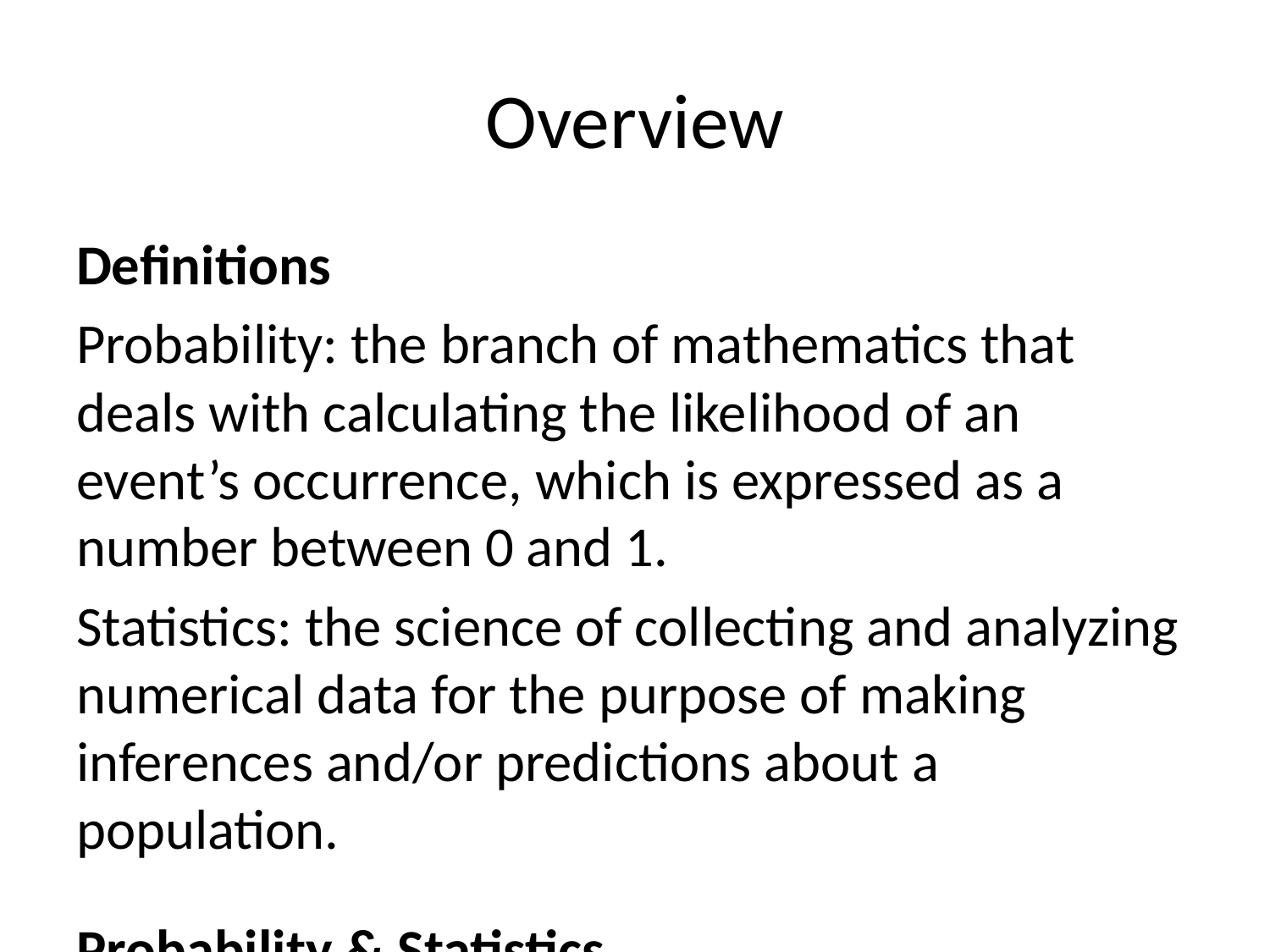

# Overview
Definitions
Probability: the branch of mathematics that deals with calculating the likelihood of an event’s occurrence, which is expressed as a number between 0 and 1.
Statistics: the science of collecting and analyzing numerical data for the purpose of making inferences and/or predictions about a population.
Probability & Statistics
You may already know that probability and statistics are related – this lecture formally defines this relationship. To do this we’ll use the following list of terms:
Experiment
Outcome
Sample space
Event
Borel Sigma-Algebra
Random Variable